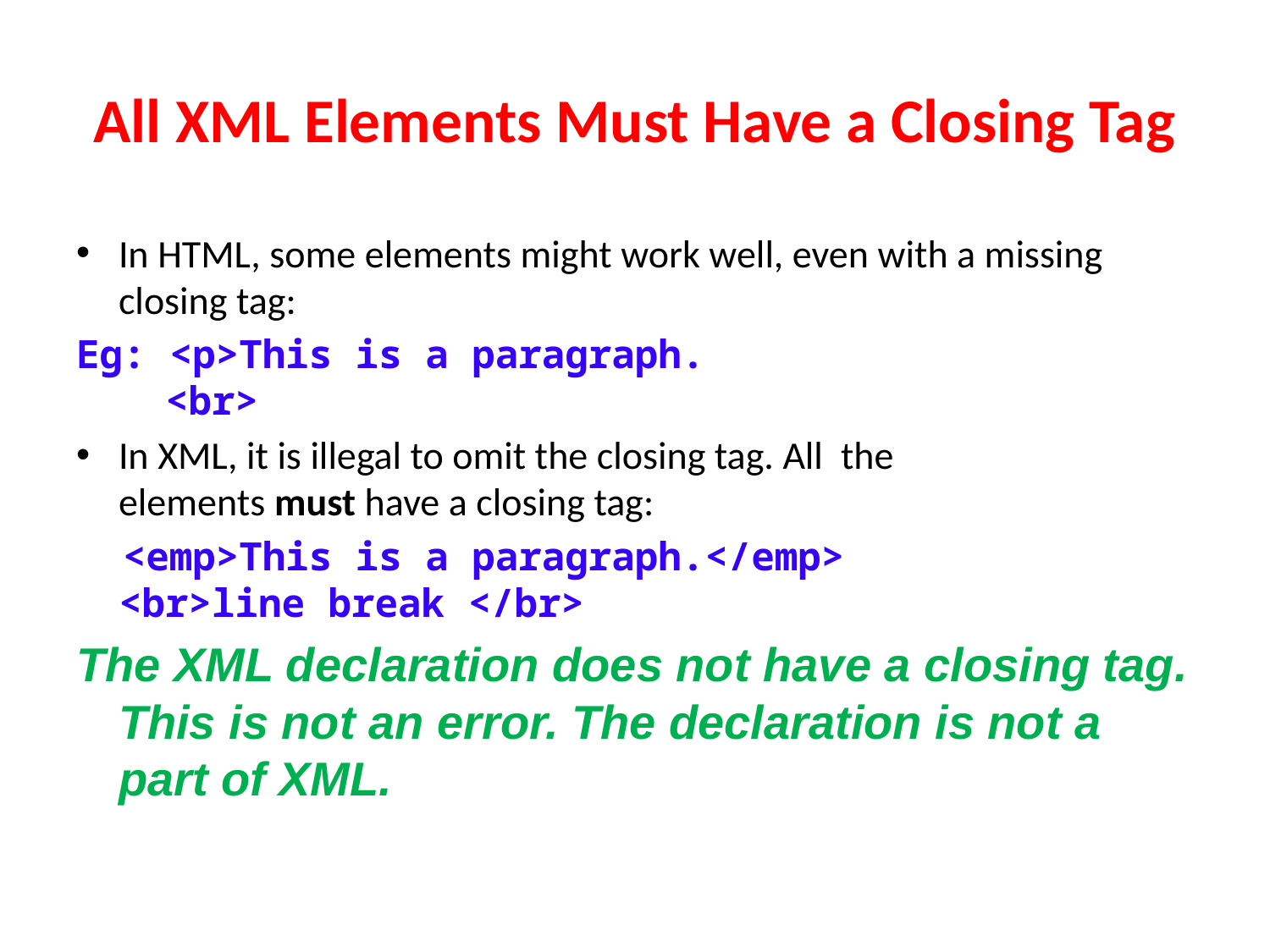

# All XML Elements Must Have a Closing Tag
In HTML, some elements might work well, even with a missing closing tag:
Eg: <p>This is a paragraph.
  <br>
In XML, it is illegal to omit the closing tag. All  the elements must have a closing tag:
  <emp>This is a paragraph.</emp>
<br>line break </br>
The XML declaration does not have a closing tag.
This is not an error. The declaration is not a part of XML.